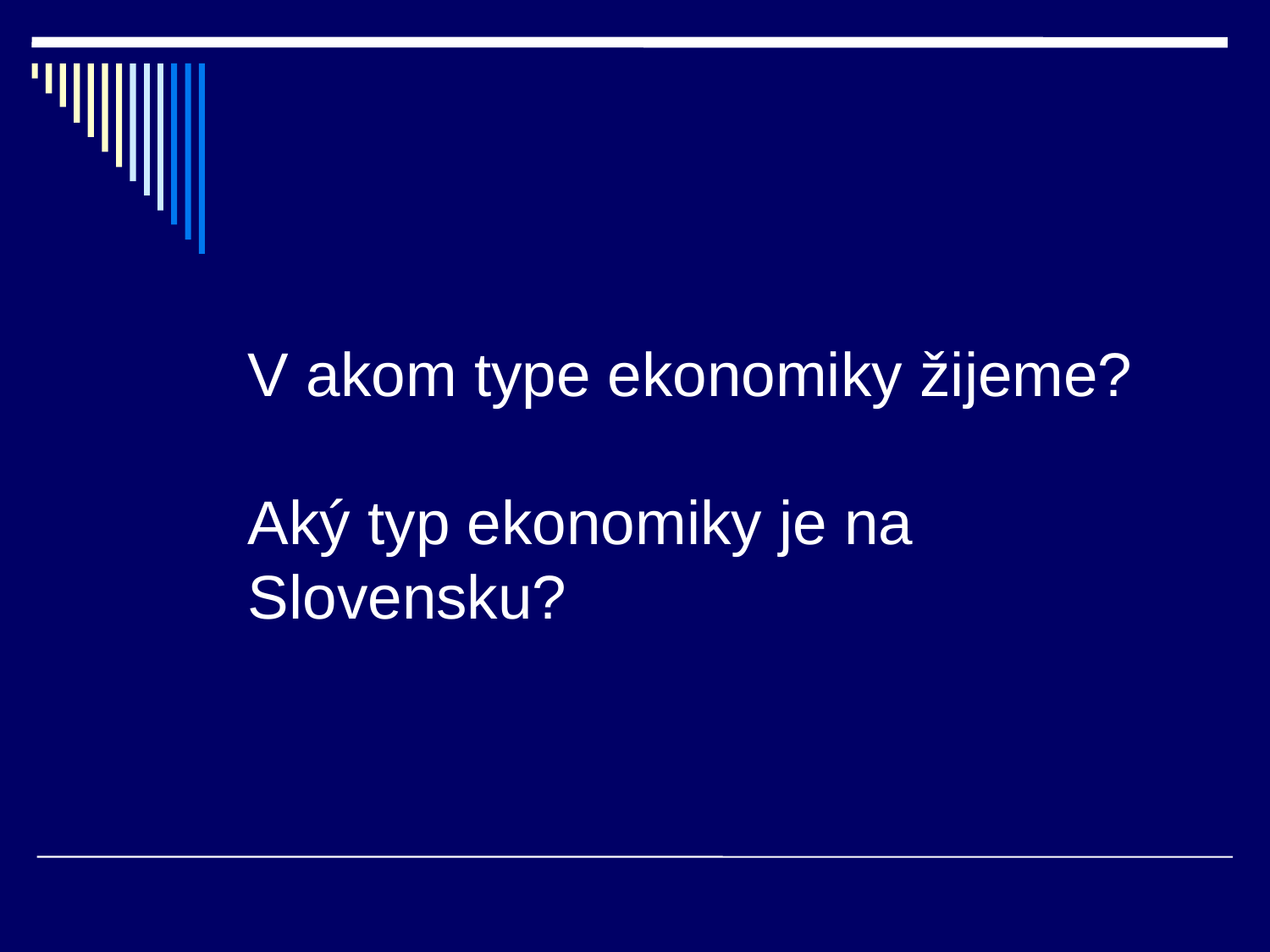

# V akom type ekonomiky žijeme? Aký typ ekonomiky je na Slovensku?